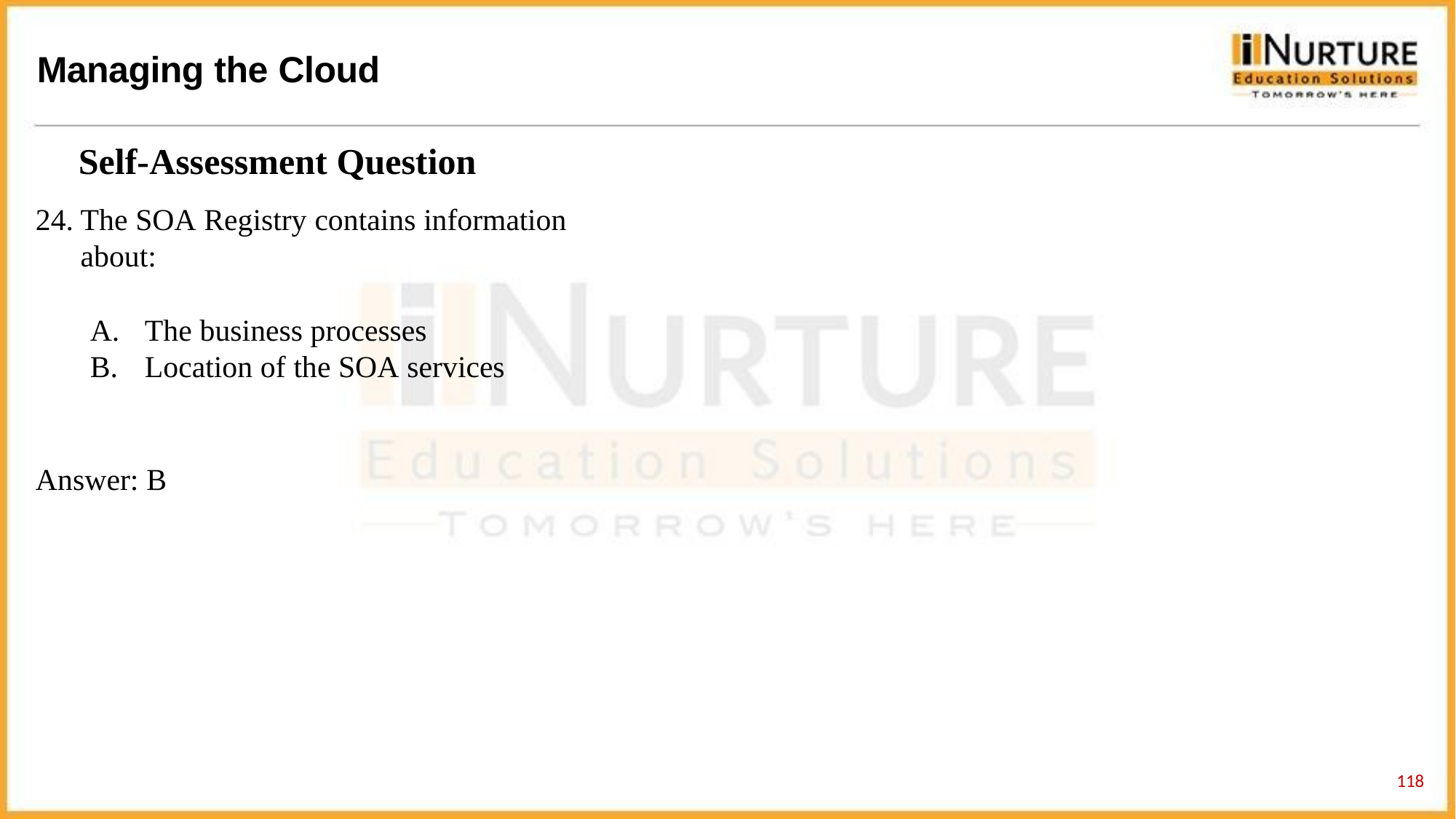

# Managing the Cloud
Self-Assessment Question
The SOA Registry contains information about:

The business processes
Location of the SOA services

Answer: B
118